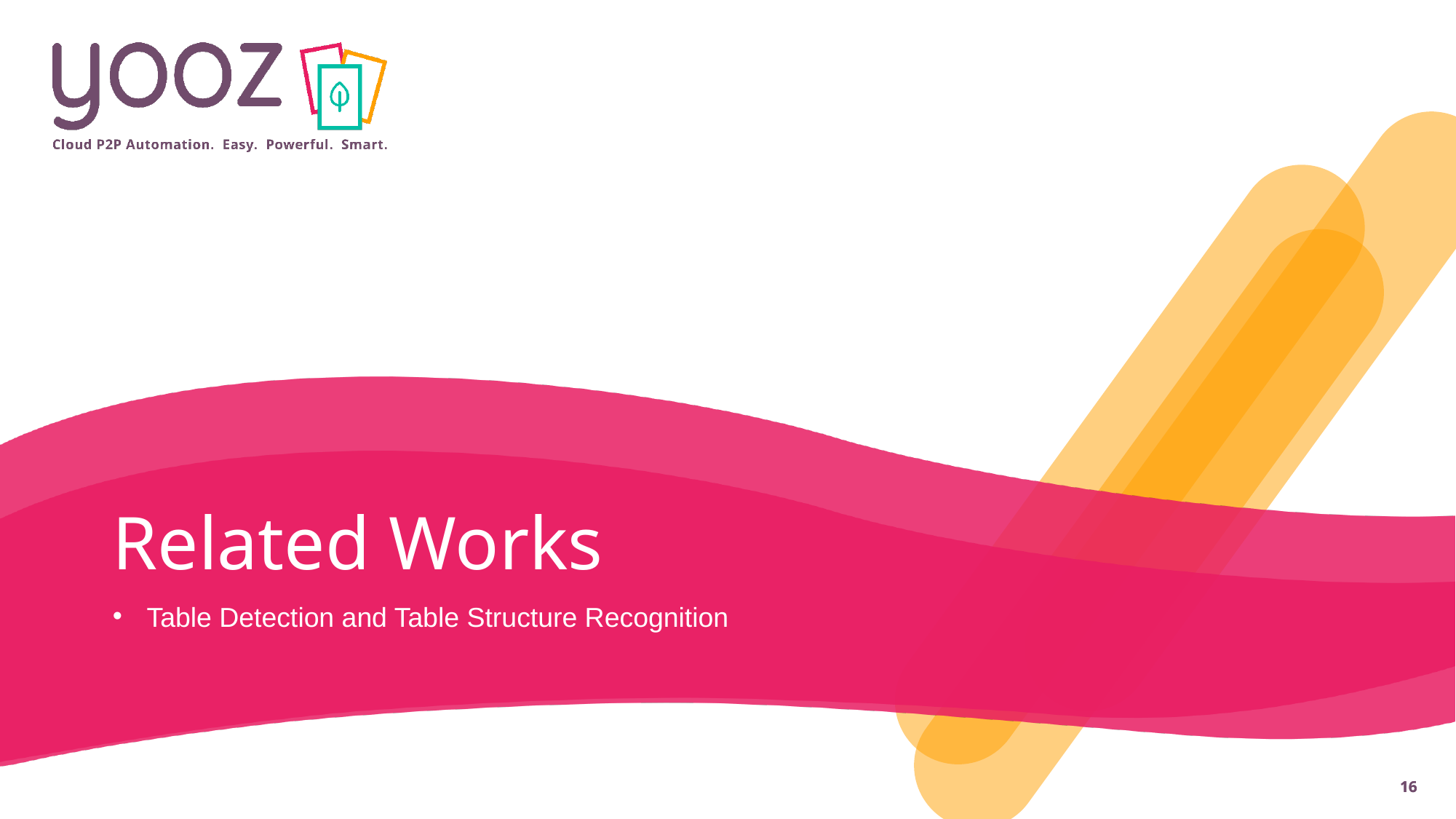

Related Works
Table Detection and Table Structure Recognition
16